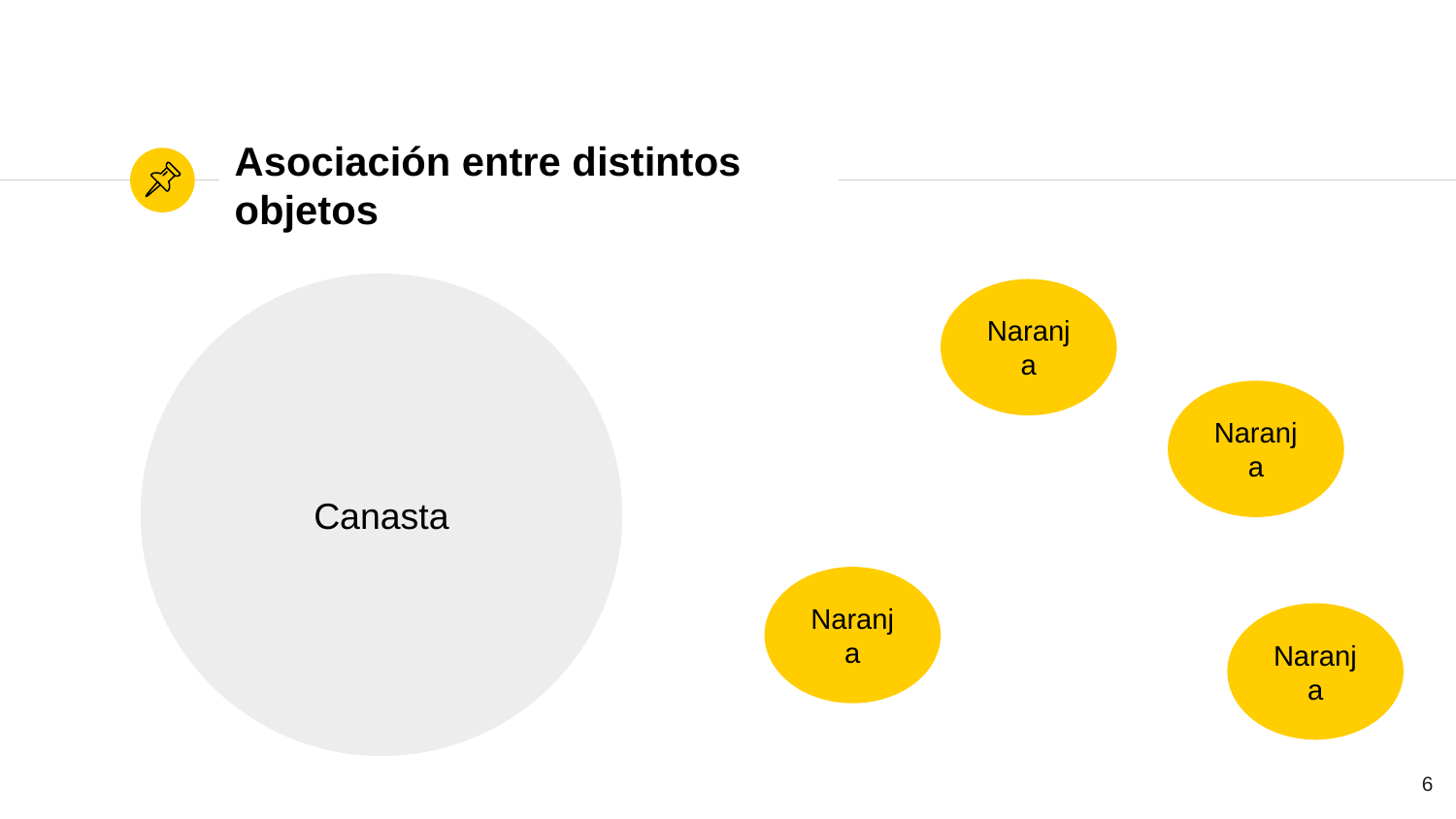

# Asociación entre distintos objetos

Canasta
Naranja
Naranja
Naranja
Naranja
6